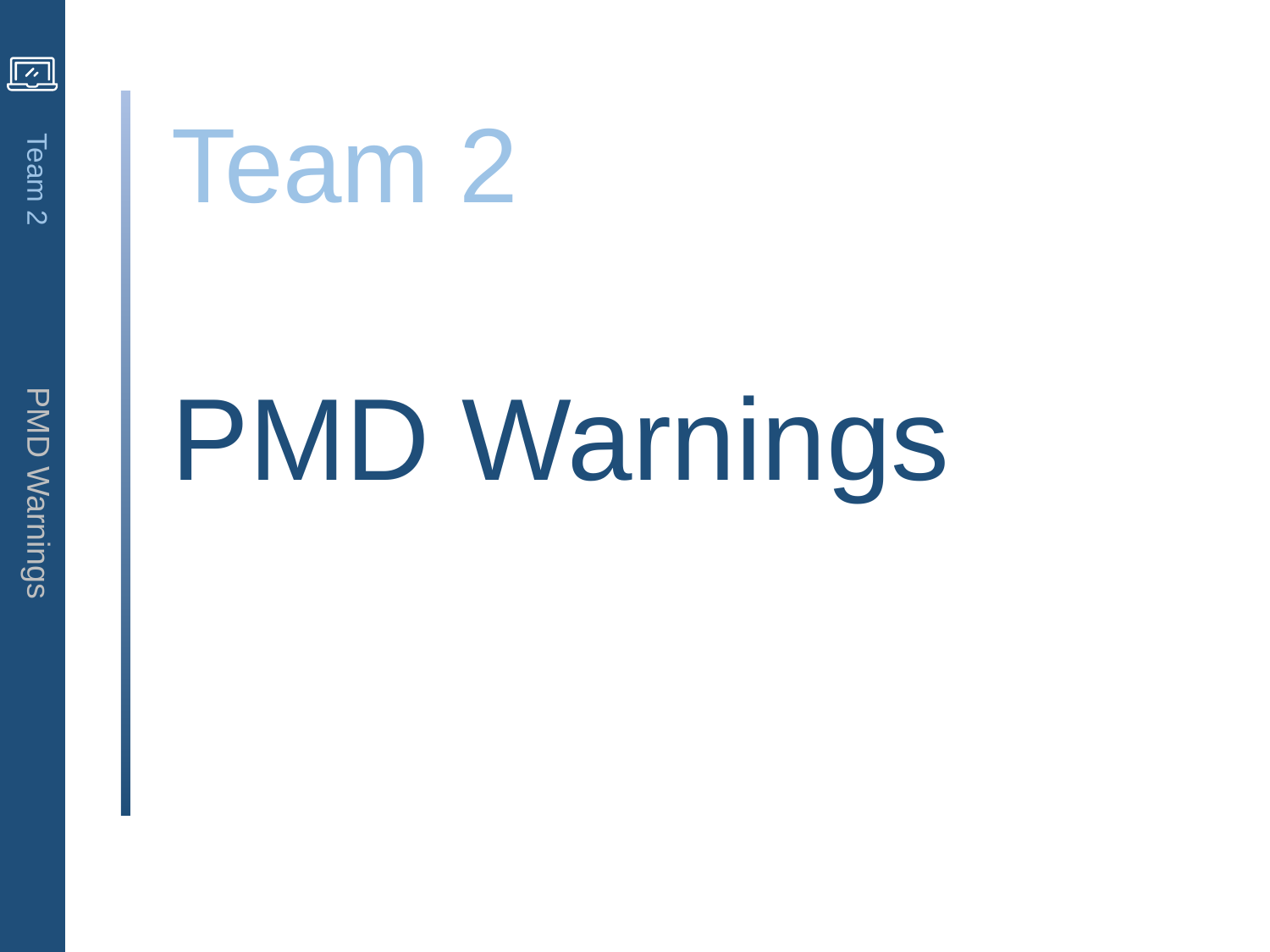

Team 2
PMD Warnings
Team 2		PMD Warnings